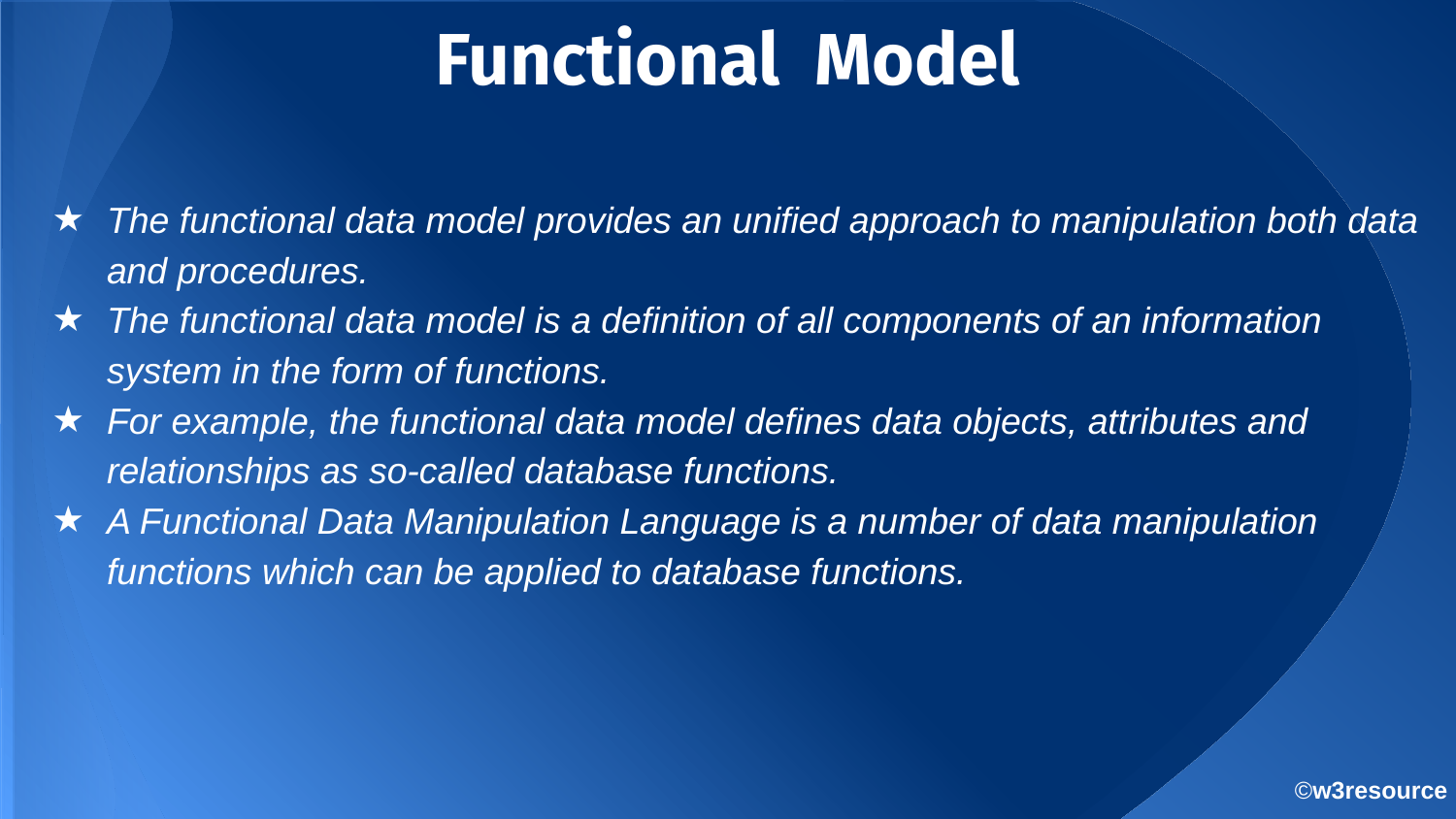

# Functional  Model
The functional data model provides an unified approach to manipulation both data and procedures.
The functional data model is a definition of all components of an information system in the form of functions.
For example, the functional data model defines data objects, attributes and relationships as so-called database functions.
A Functional Data Manipulation Language is a number of data manipulation functions which can be applied to database functions.

©w3resource